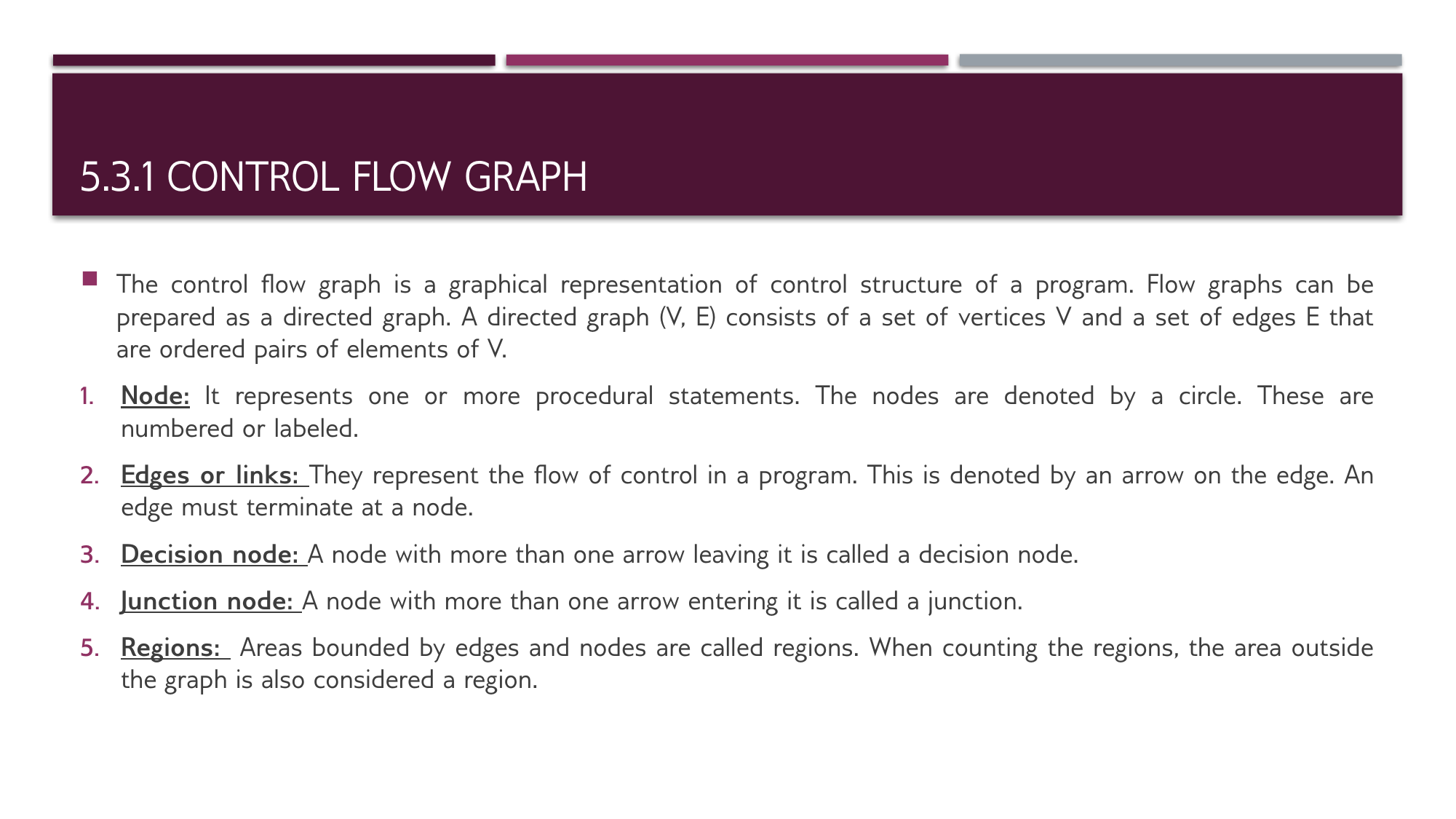

# 5.3.1 CONTROL FLOW GRAPH
The control flow graph is a graphical representation of control structure of a program. Flow graphs can be prepared as a directed graph. A directed graph (V, E) consists of a set of vertices V and a set of edges E that are ordered pairs of elements of V.
Node: It represents one or more procedural statements. The nodes are denoted by a circle. These are numbered or labeled.
Edges or links: They represent the flow of control in a program. This is denoted by an arrow on the edge. An edge must terminate at a node.
Decision node: A node with more than one arrow leaving it is called a decision node.
Junction node: A node with more than one arrow entering it is called a junction.
Regions:  Areas bounded by edges and nodes are called regions. When counting the regions, the area outside the graph is also considered a region.